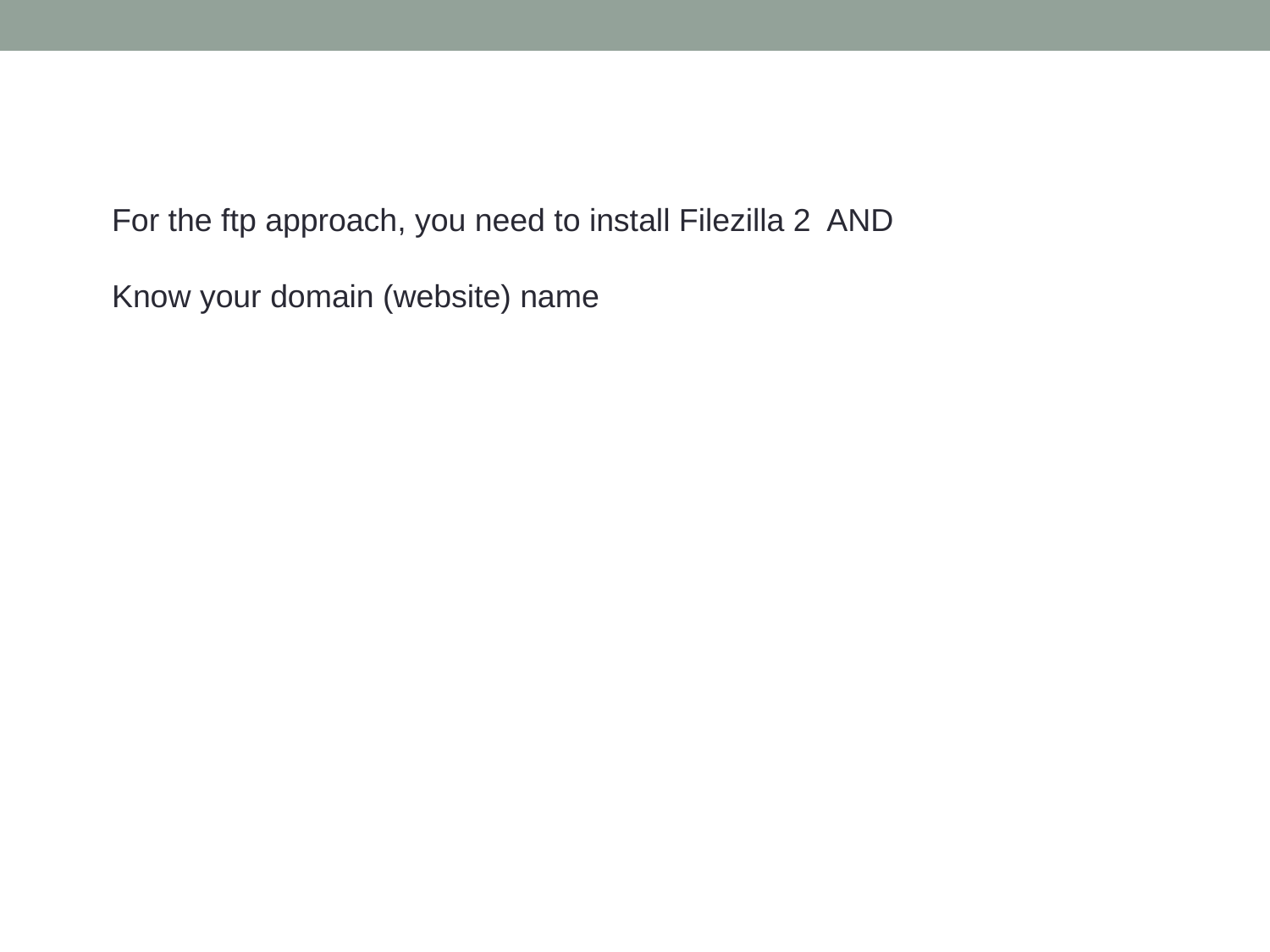

For the ftp approach, you need to install Filezilla 2  AND

Know your domain (website) name